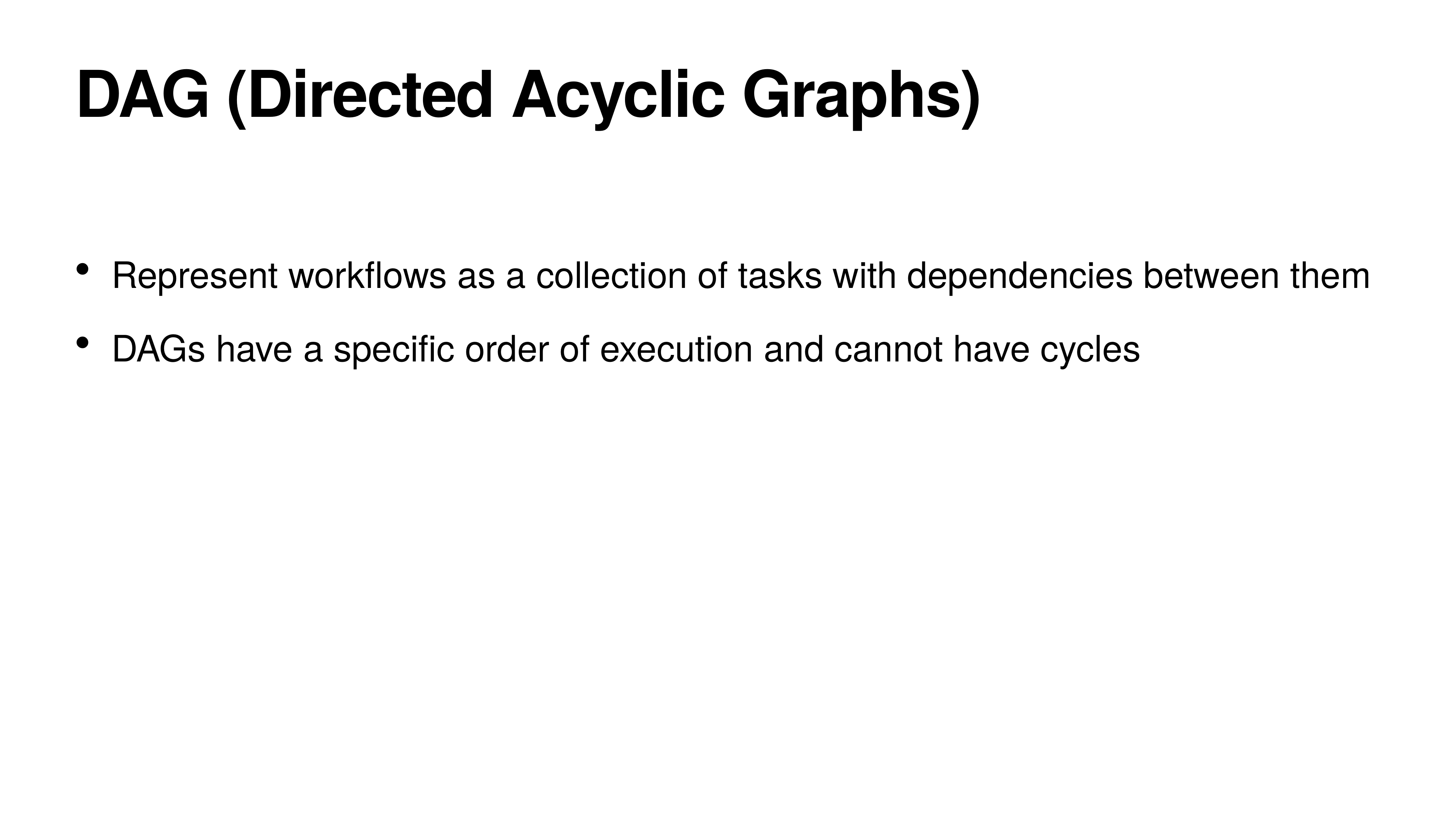

# DAG (Directed Acyclic Graphs)

Represent workflows as a collection of tasks with dependencies between them
DAGs have a specific order of execution and cannot have cycles